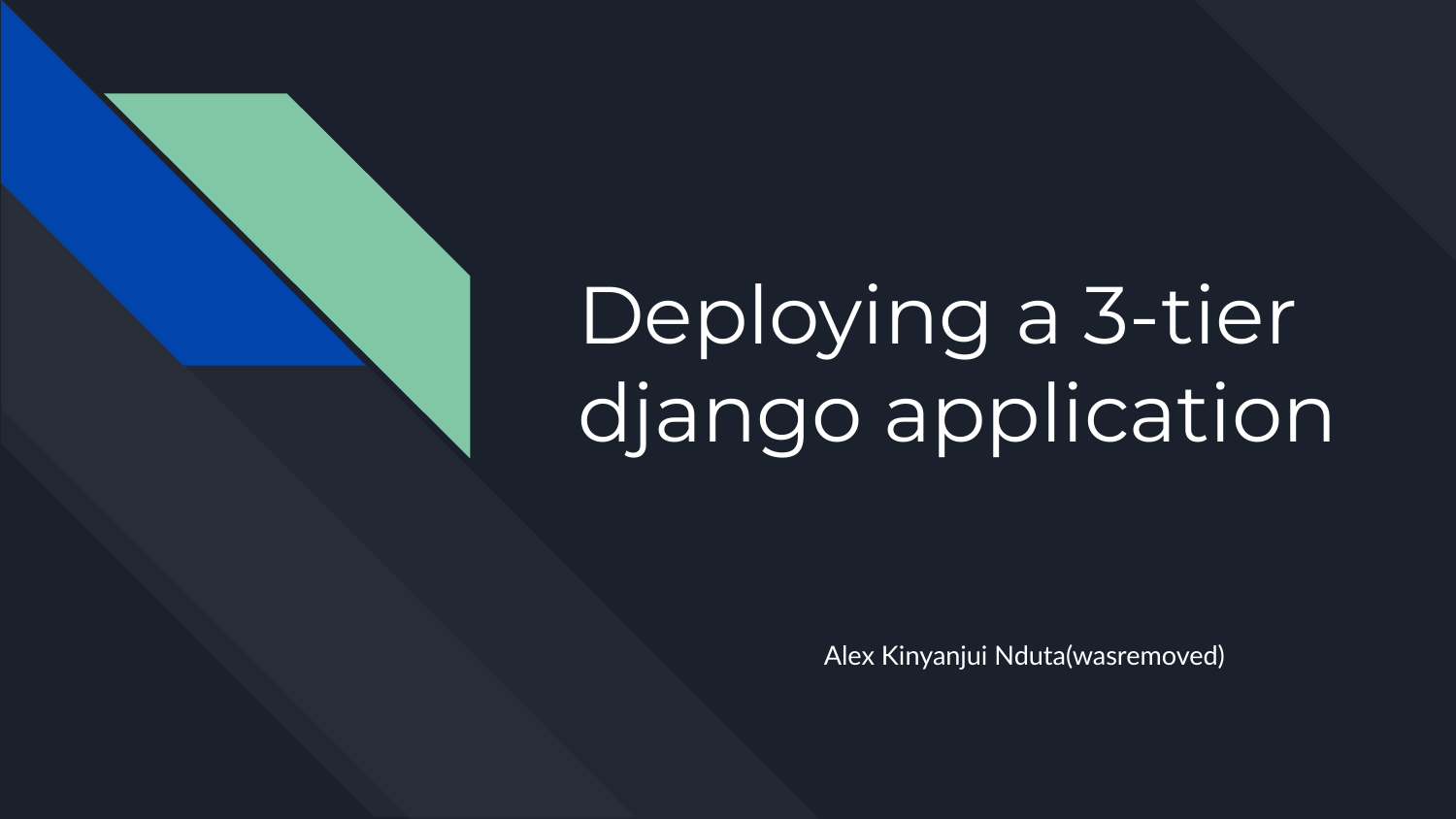

# Deploying a 3-tier django application
Alex Kinyanjui Nduta(wasremoved)